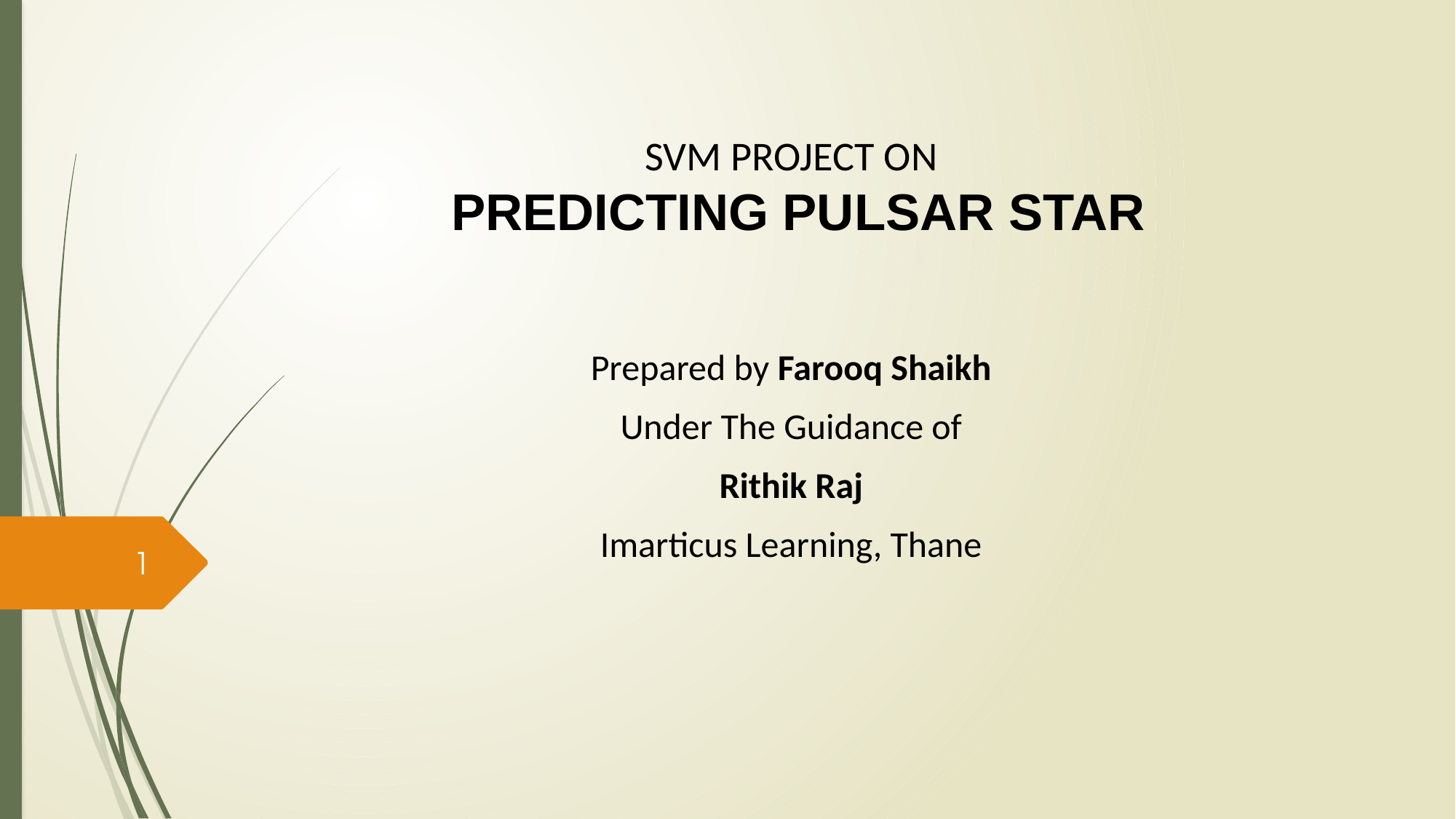

# SVM PROJECT ON PREDICTING PULSAR STAR
Prepared by Farooq Shaikh
Under The Guidance of
Rithik Raj
Imarticus Learning, Thane
1